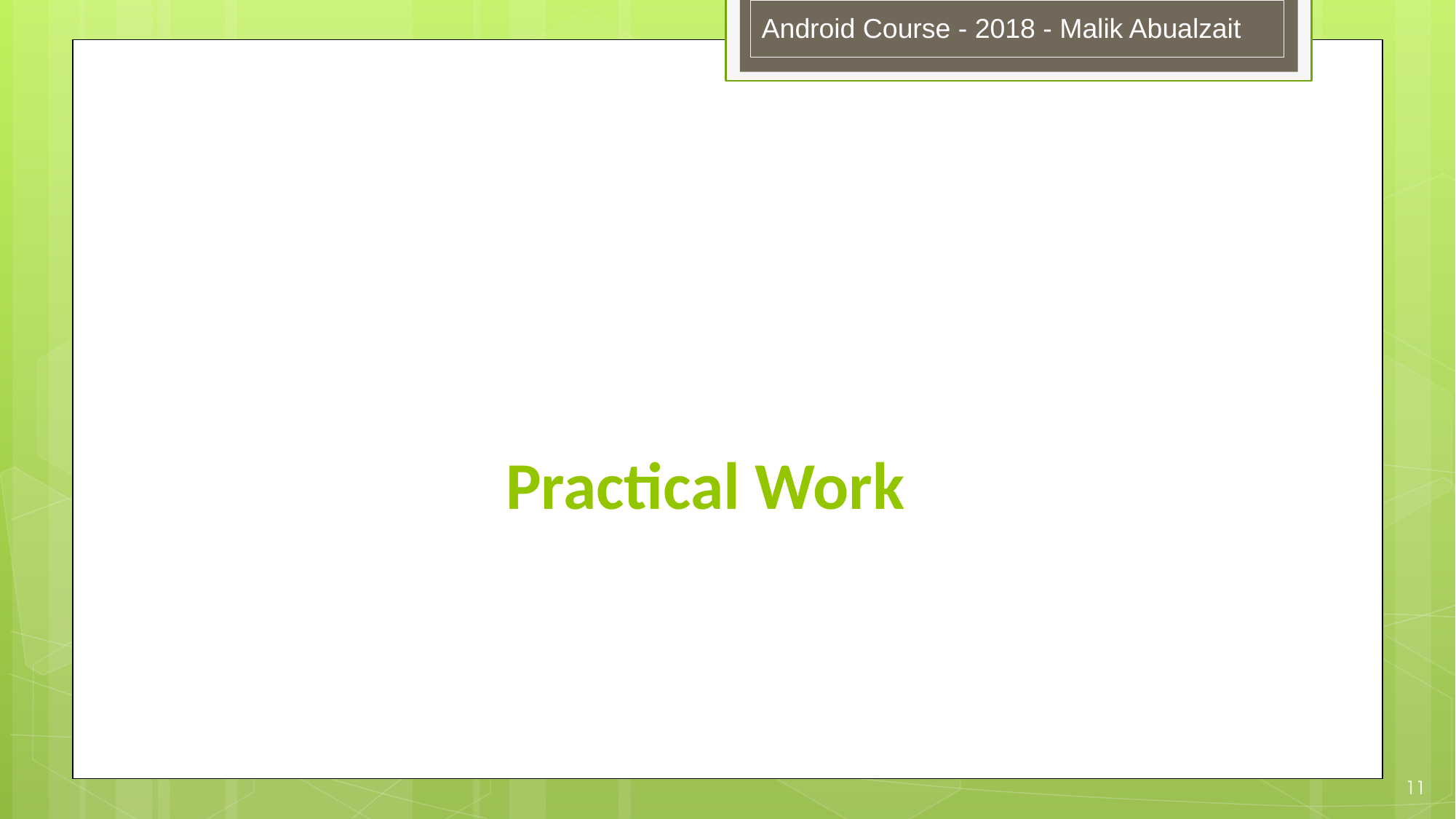

Android Course - 2018 - Malik Abualzait
#

Practical Work
11